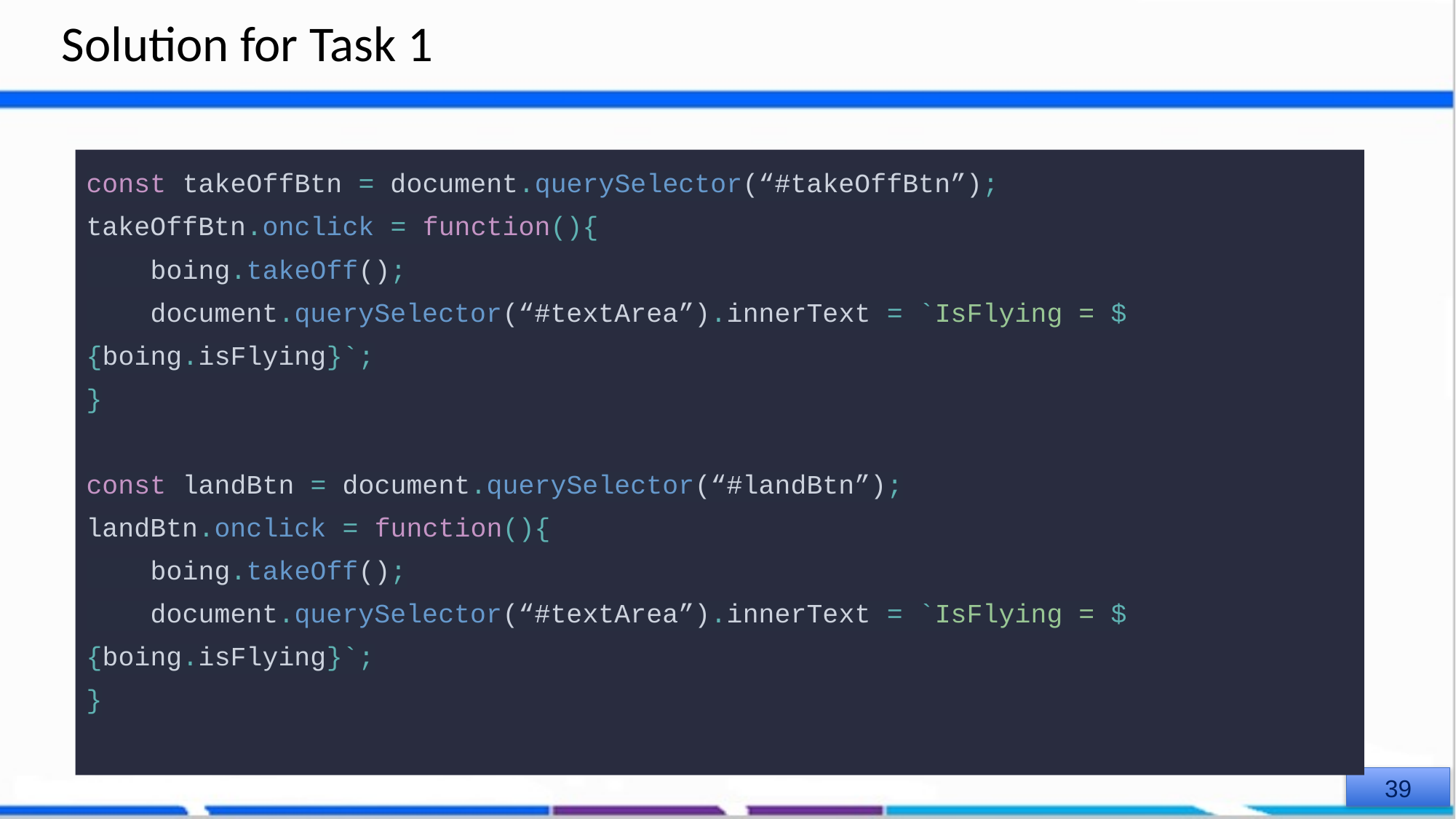

# Solution for Task 1
const takeOffBtn = document.querySelector(“#takeOffBtn”);
takeOffBtn.onclick = function(){
    boing.takeOff();
    document.querySelector(“#textArea”).innerText = `IsFlying = ${boing.isFlying}`;
}

const landBtn = document.querySelector(“#landBtn”);
landBtn.onclick = function(){
    boing.takeOff();
    document.querySelector(“#textArea”).innerText = `IsFlying = ${boing.isFlying}`;
}